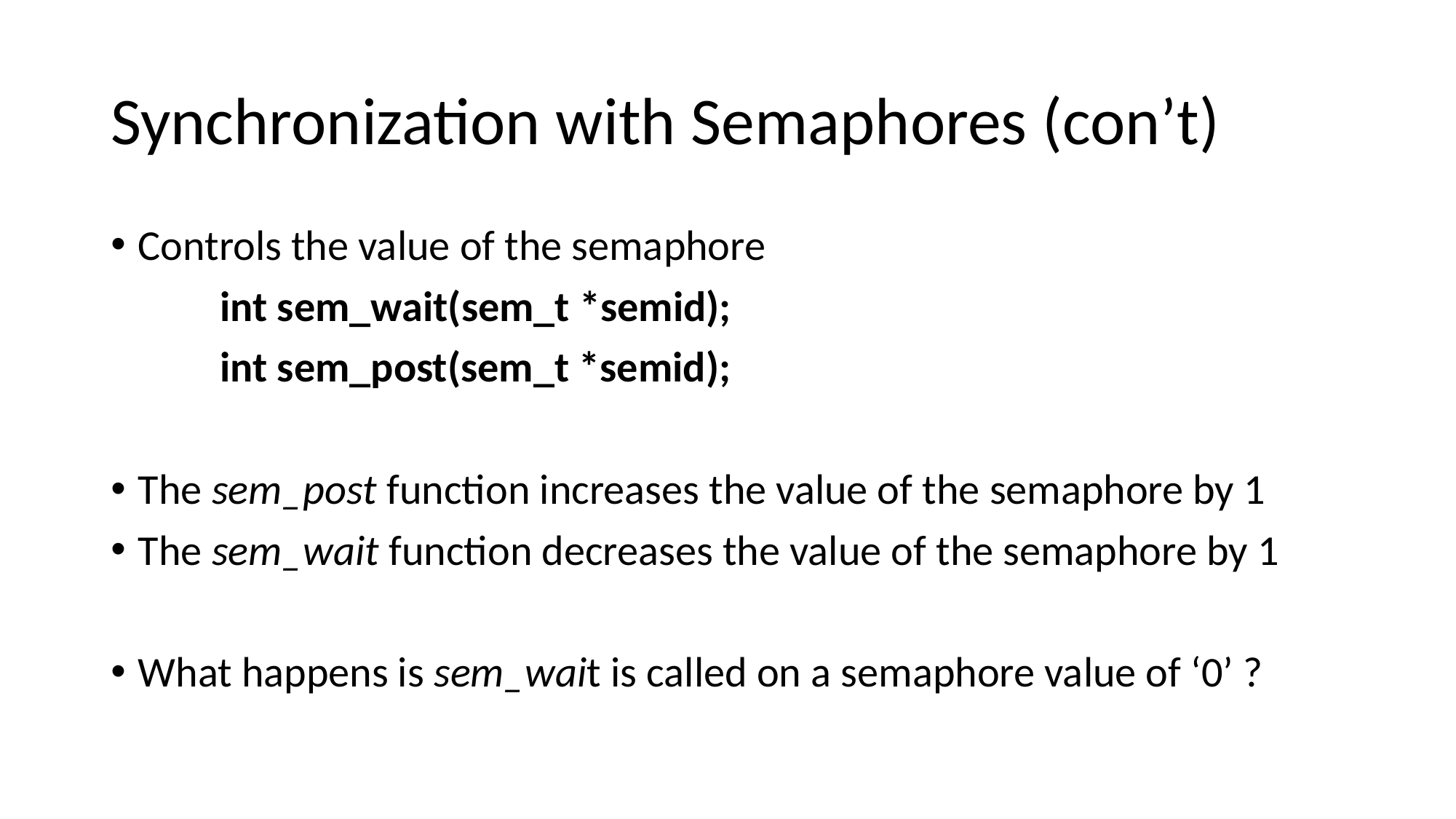

# Synchronization with Semaphores (con’t)
Controls the value of the semaphore
	int sem_wait(sem_t *semid);
 	int sem_post(sem_t *semid);

The sem_post function increases the value of the semaphore by 1
The sem_wait function decreases the value of the semaphore by 1

What happens is sem_wait is called on a semaphore value of ‘0’ ?